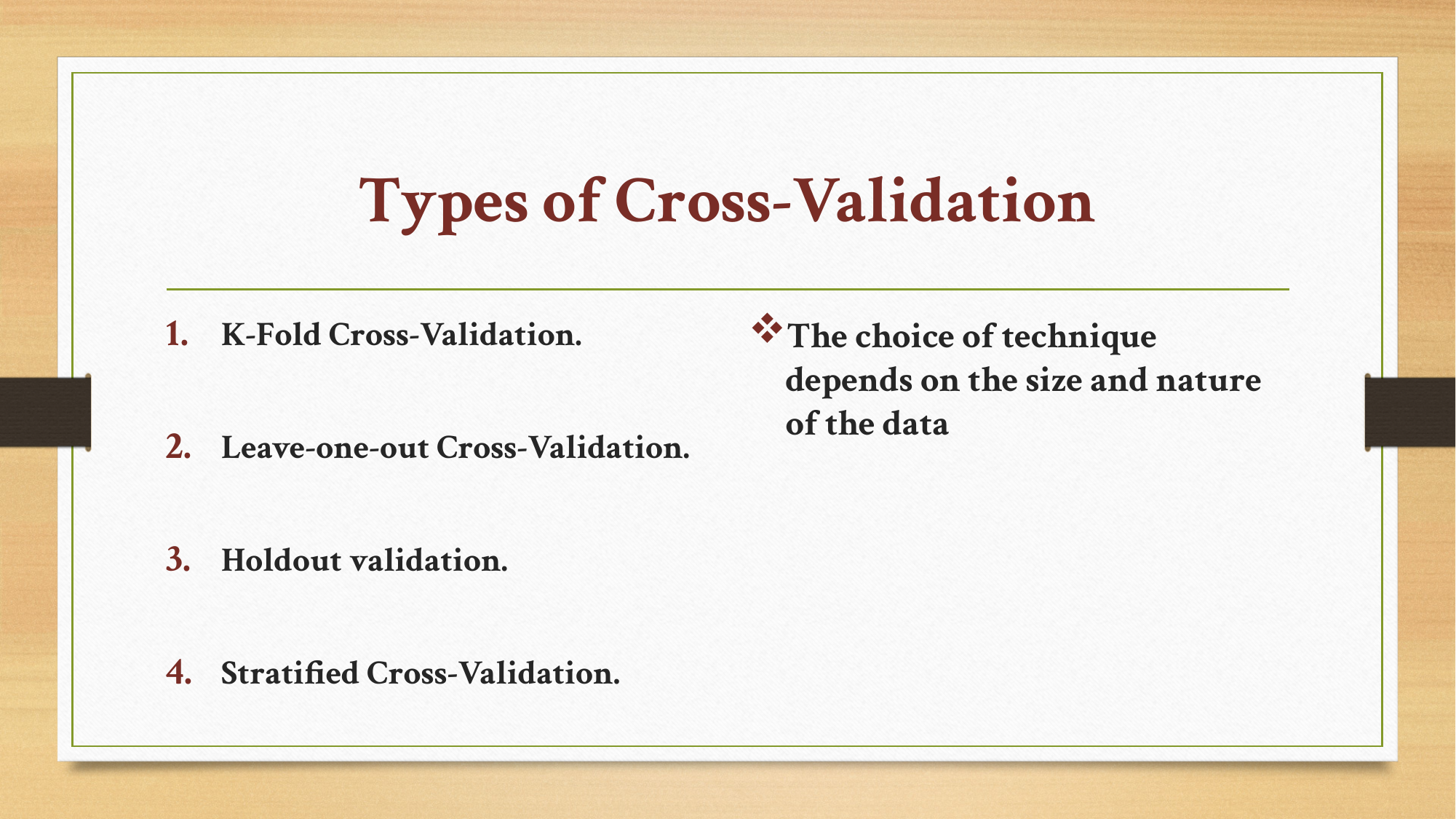

# Types of Cross-Validation
K-Fold Cross-Validation.

Leave-one-out Cross-Validation.

Holdout validation.

Stratified Cross-Validation.
The choice of technique depends on the size and nature of the data